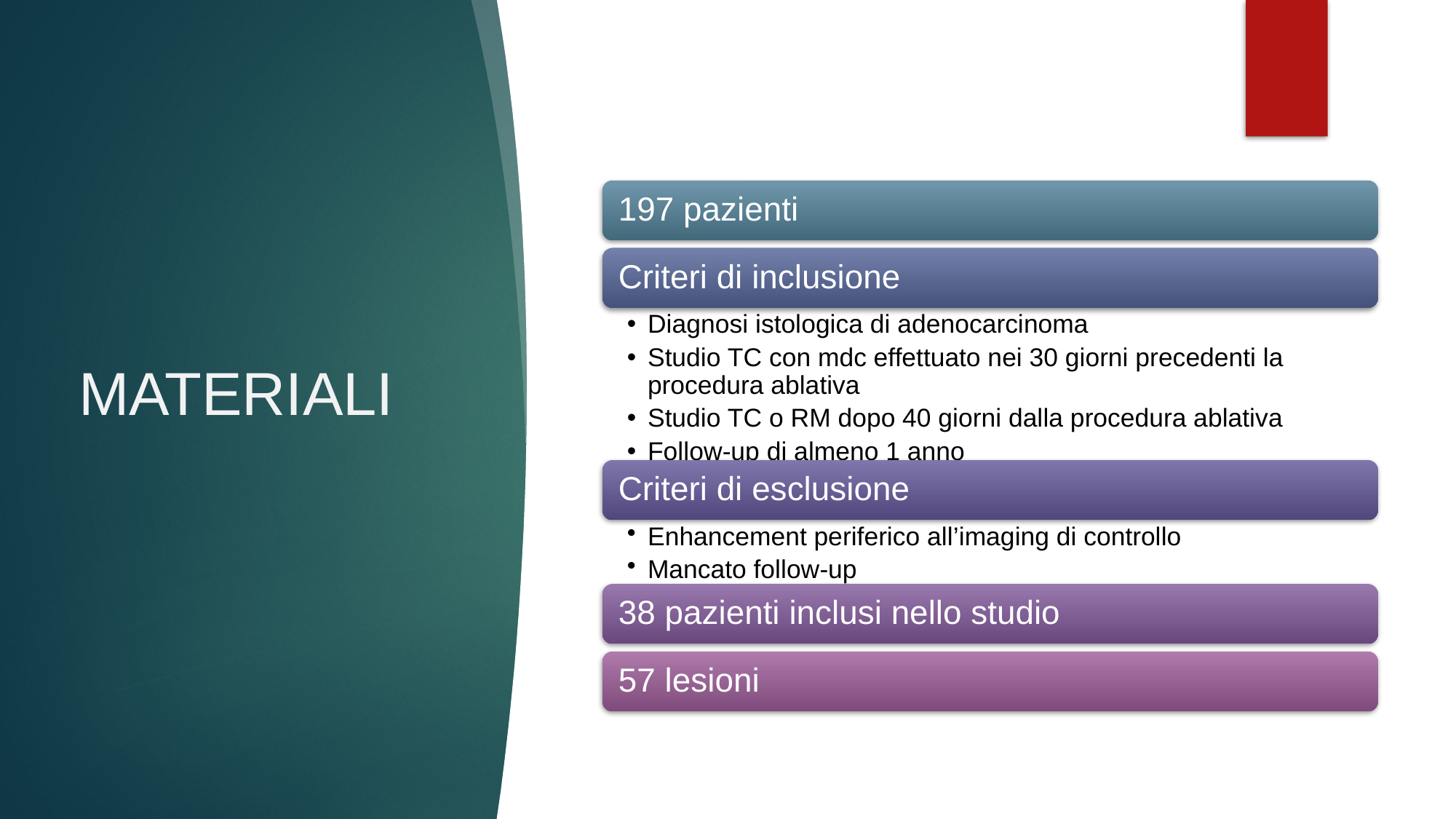

# MATERIALI
197 pazienti
Criteri di inclusione
Diagnosi istologica di adenocarcinoma
Studio TC con mdc effettuato nei 30 giorni precedenti la procedura ablativa
Studio TC o RM dopo 40 giorni dalla procedura ablativa
Follow-up di almeno 1 anno
Criteri di esclusione
Enhancement periferico all’imaging di controllo
Mancato follow-up
38 pazienti inclusi nello studio
57 lesioni